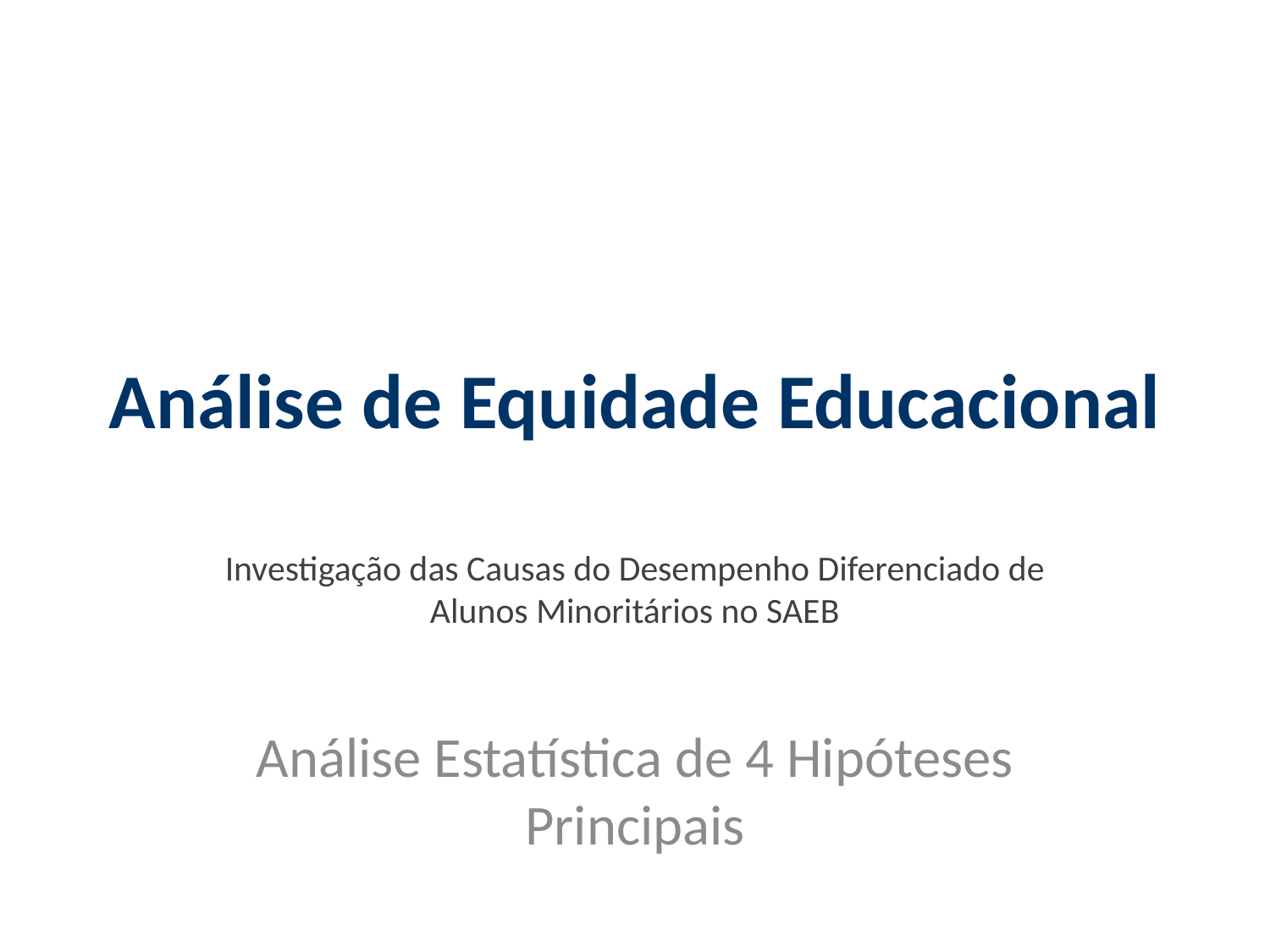

# Análise de Equidade Educacional
Investigação das Causas do Desempenho Diferenciado de Alunos Minoritários no SAEB

Análise Estatística de 4 Hipóteses Principais